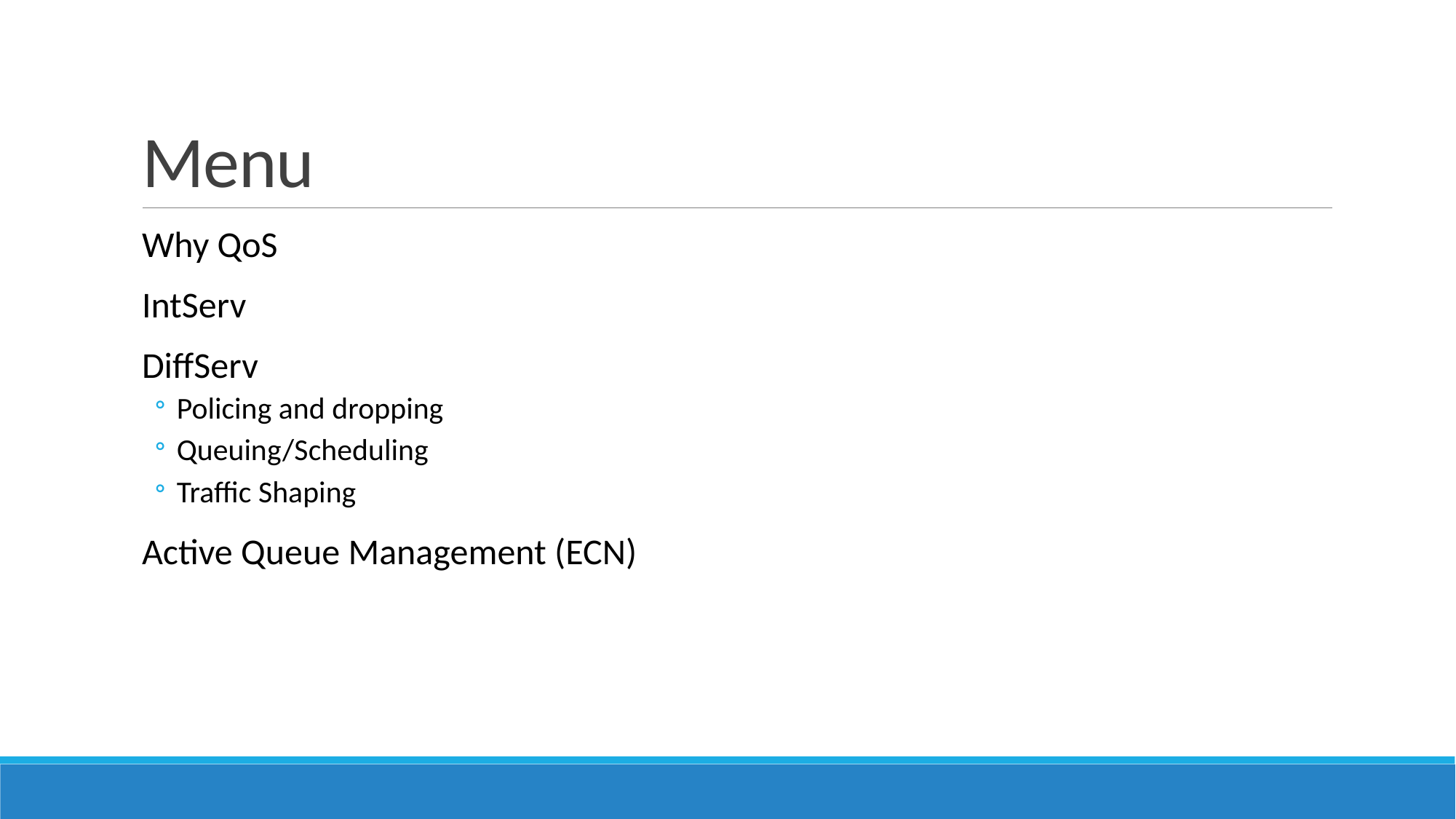

# Menu
Why QoS
IntServ
DiffServ
Policing and dropping
Queuing/Scheduling
Traffic Shaping
Active Queue Management (ECN)